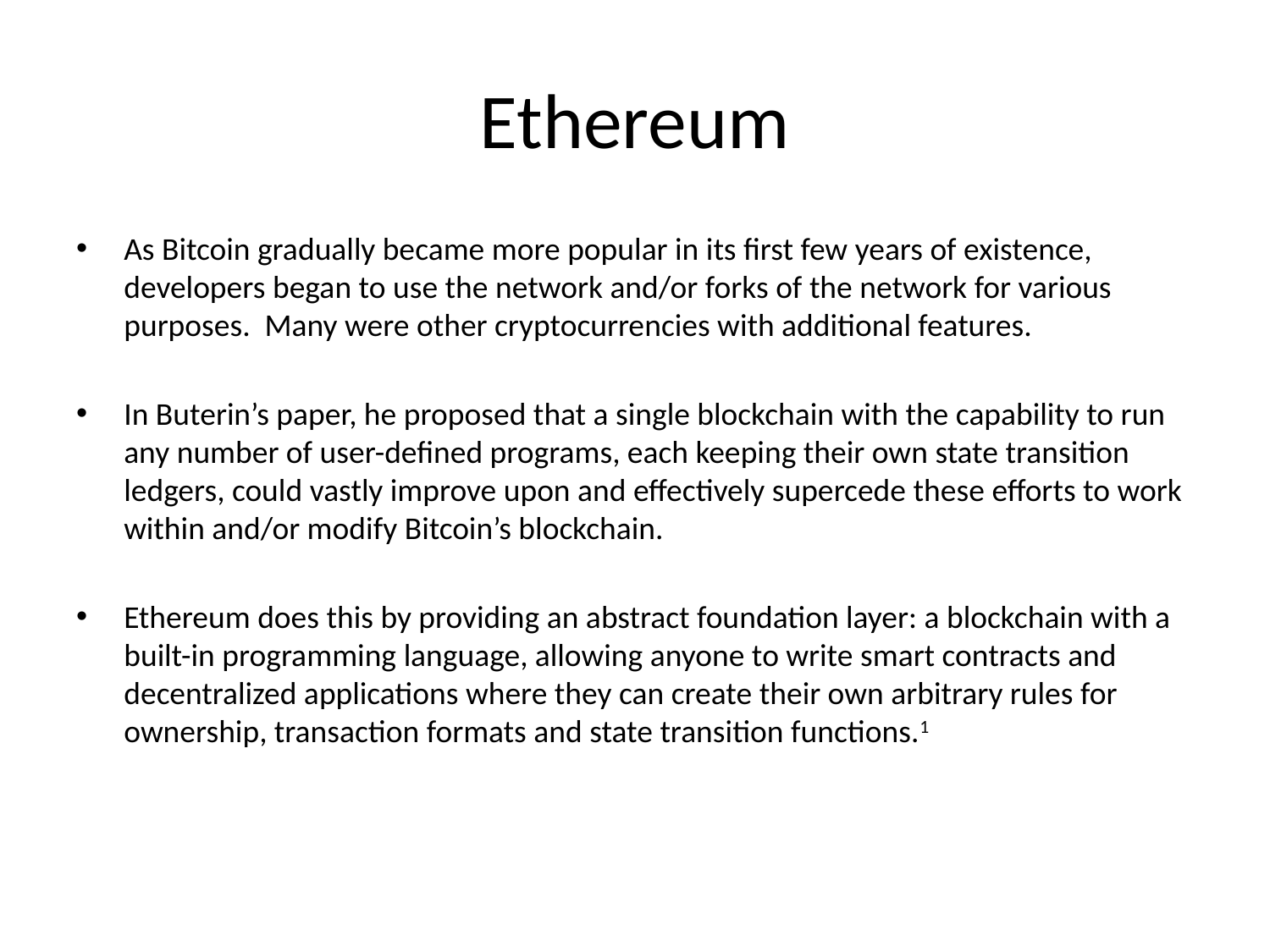

# Ethereum
As Bitcoin gradually became more popular in its first few years of existence, developers began to use the network and/or forks of the network for various purposes.  Many were other cryptocurrencies with additional features.

In Buterin’s paper, he proposed that a single blockchain with the capability to run any number of user-defined programs, each keeping their own state transition ledgers, could vastly improve upon and effectively supercede these efforts to work within and/or modify Bitcoin’s blockchain.

Ethereum does this by providing an abstract foundation layer: a blockchain with a built-in programming language, allowing anyone to write smart contracts and decentralized applications where they can create their own arbitrary rules for ownership, transaction formats and state transition functions.1